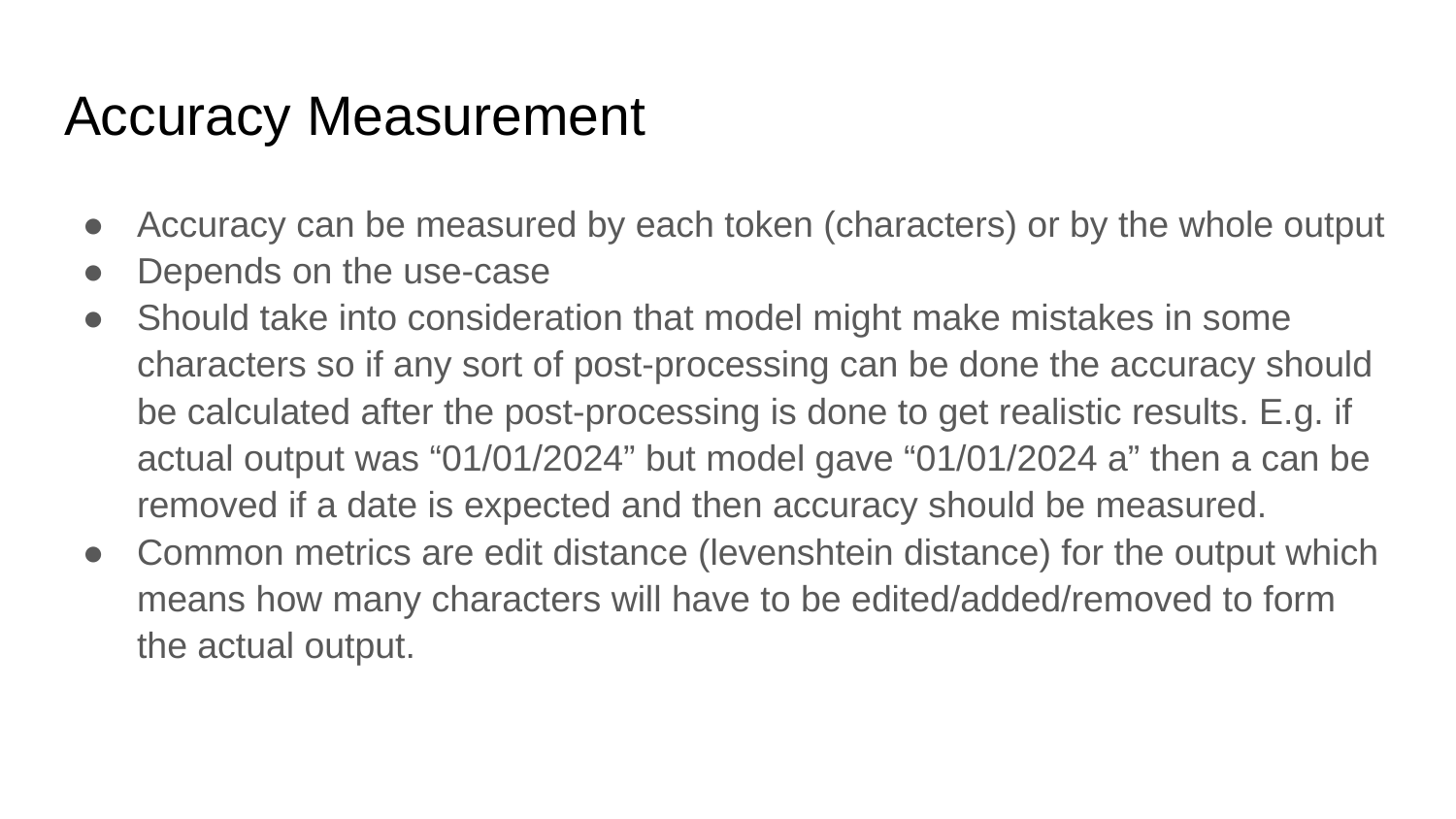

# Accuracy Measurement
Accuracy can be measured by each token (characters) or by the whole output
Depends on the use-case
Should take into consideration that model might make mistakes in some characters so if any sort of post-processing can be done the accuracy should be calculated after the post-processing is done to get realistic results. E.g. if actual output was “01/01/2024” but model gave “01/01/2024 a” then a can be removed if a date is expected and then accuracy should be measured.
Common metrics are edit distance (levenshtein distance) for the output which means how many characters will have to be edited/added/removed to form the actual output.